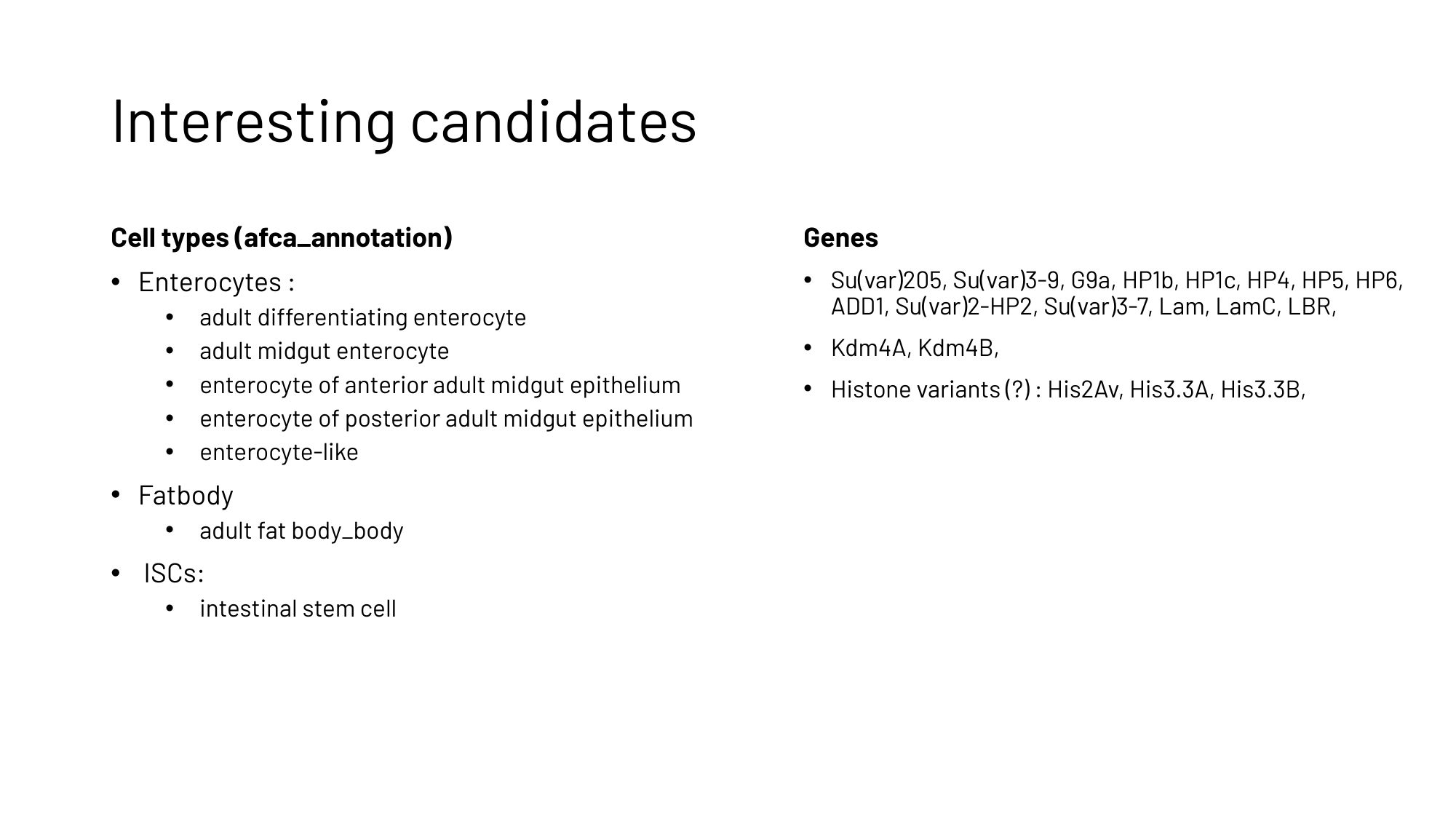

# Interesting candidates
Cell types (afca_annotation)
Enterocytes :
adult differentiating enterocyte
adult midgut enterocyte
enterocyte of anterior adult midgut epithelium
enterocyte of posterior adult midgut epithelium
enterocyte-like
Fatbody
adult fat body_body
 ISCs:
intestinal stem cell

Genes
Su(var)205, Su(var)3-9, G9a, ​HP1b, HP1c, HP4, HP5, HP6, ADD1, Su(var)2-HP2, Su(var)3-7, Lam, LamC, LBR,
Kdm4A, Kdm4B,
Histone variants (?) : His2Av, His3.3A, His3.3B,